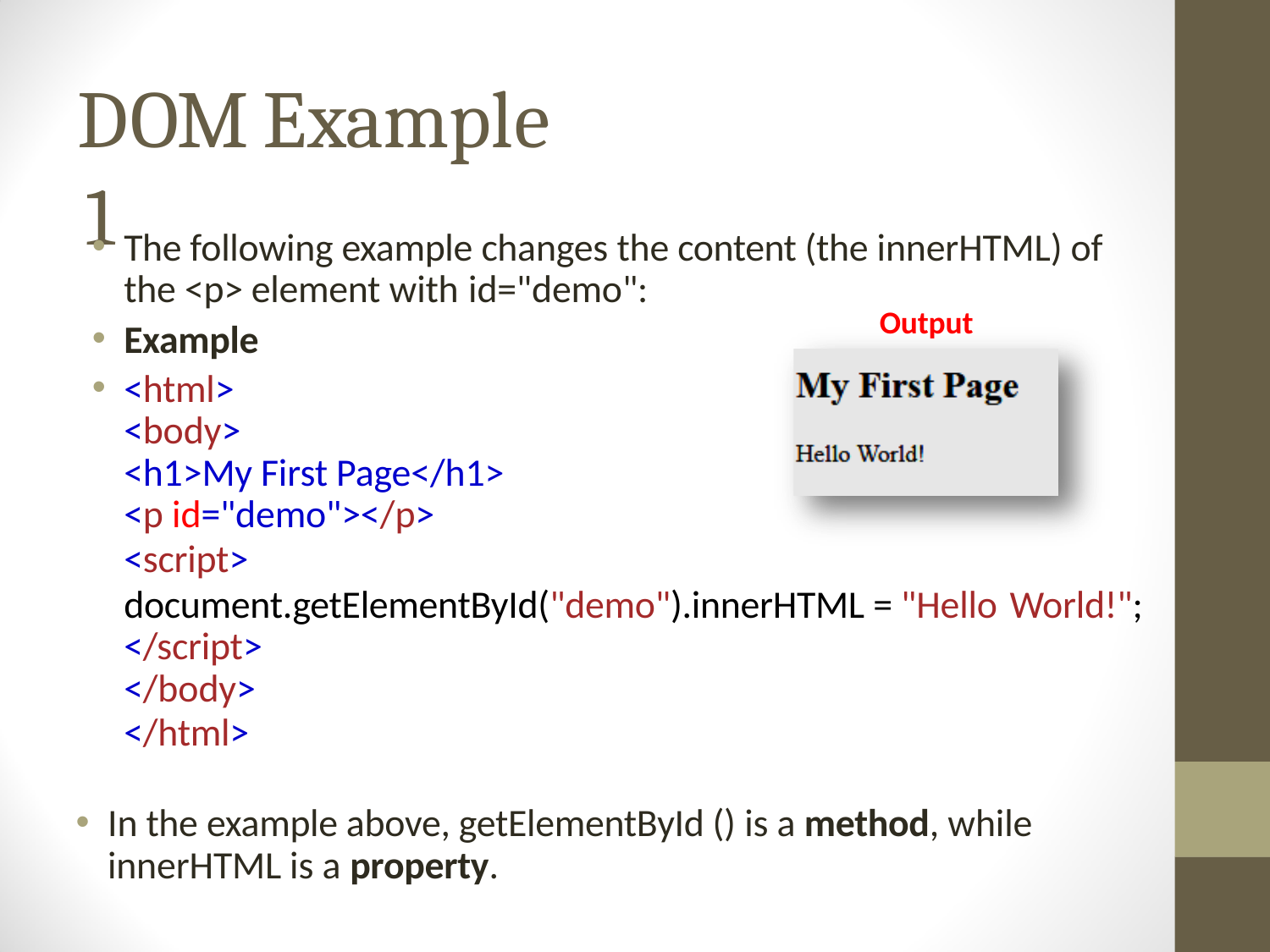

# DOM Example 1
The following example changes the content (the innerHTML) of  the <p> element with id="demo":
Output
Example
<html>
<body>
<h1>My First Page</h1>
<p id="demo"></p>
<script>
document.getElementById("demo").innerHTML = "Hello World!";
</script>
</body>
</html>

In the example above, getElementById () is a method, while  innerHTML is a property.